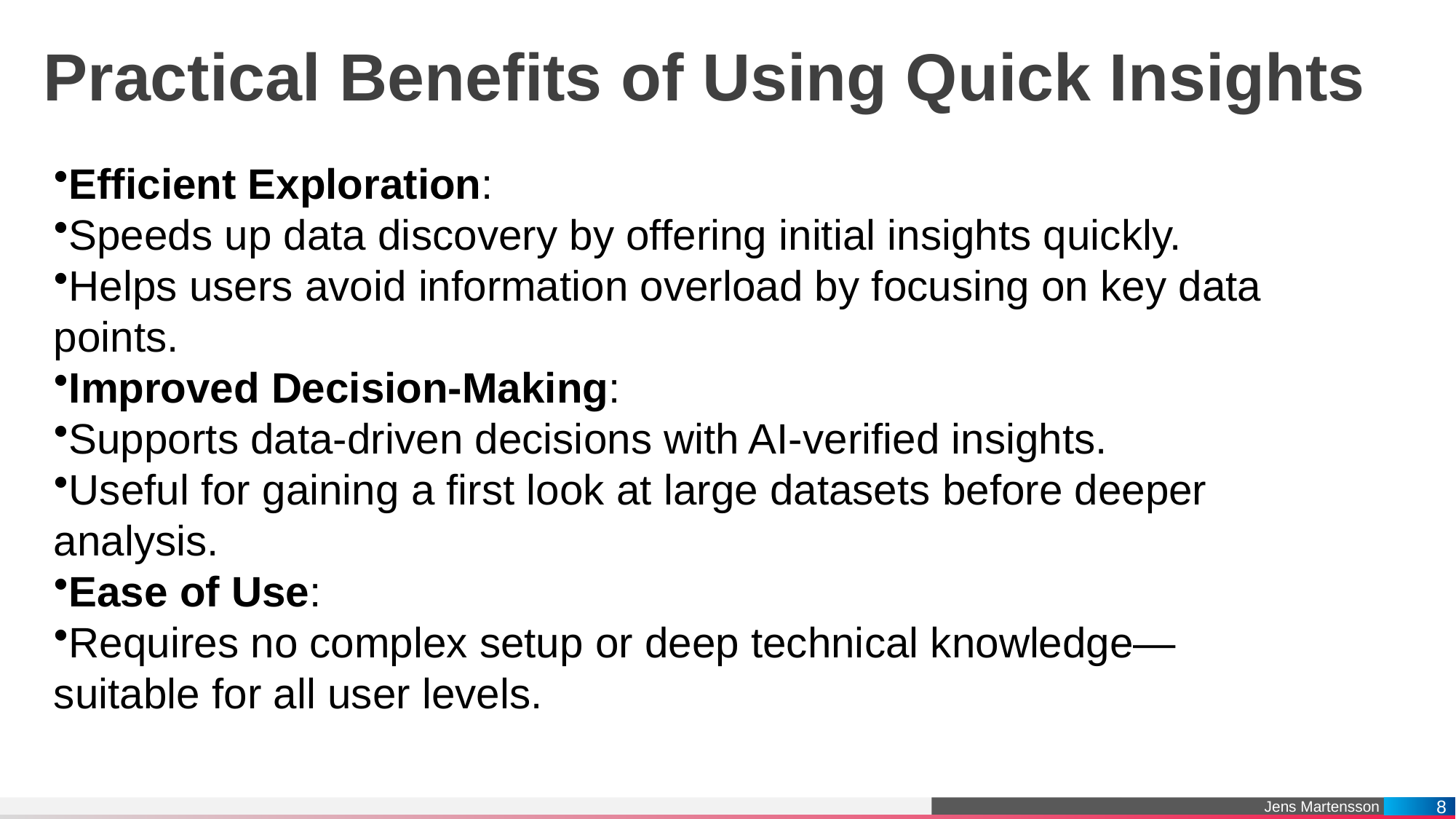

# Practical Benefits of Using Quick Insights
Efficient Exploration:
Speeds up data discovery by offering initial insights quickly.
Helps users avoid information overload by focusing on key data points.
Improved Decision-Making:
Supports data-driven decisions with AI-verified insights.
Useful for gaining a first look at large datasets before deeper analysis.
Ease of Use:
Requires no complex setup or deep technical knowledge—suitable for all user levels.

8